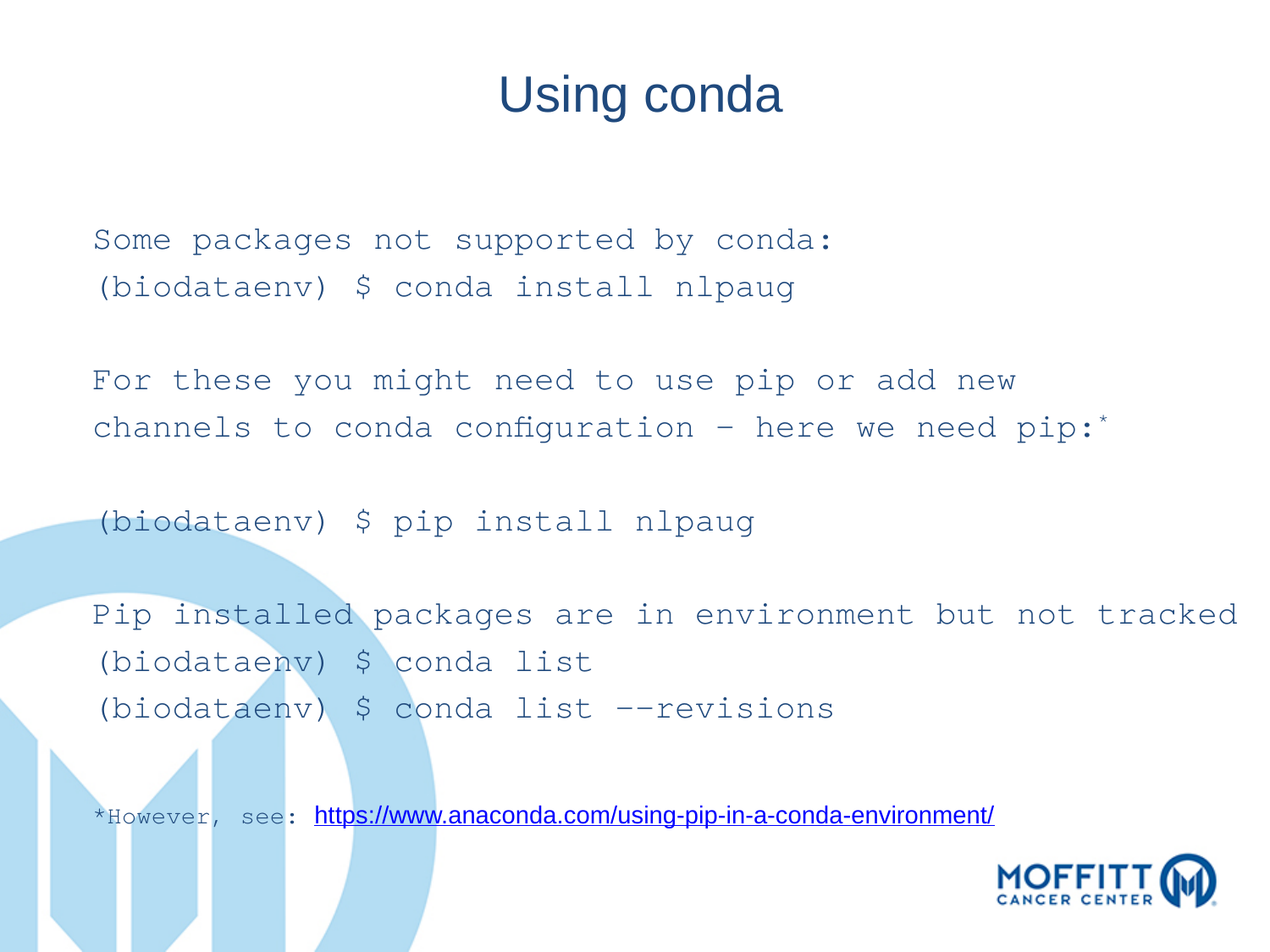

Using conda
Some packages not supported by conda:
(biodataenv) $ conda install nlpaug

For these you might need to use pip or add new
channels to conda configuration – here we need pip:*

(biodataenv) $ pip install nlpaug

Pip installed packages are in environment but not tracked
(biodataenv) $ conda list
(biodataenv) $ conda list --revisions

*However, see: https://www.anaconda.com/using-pip-in-a-conda-environment/